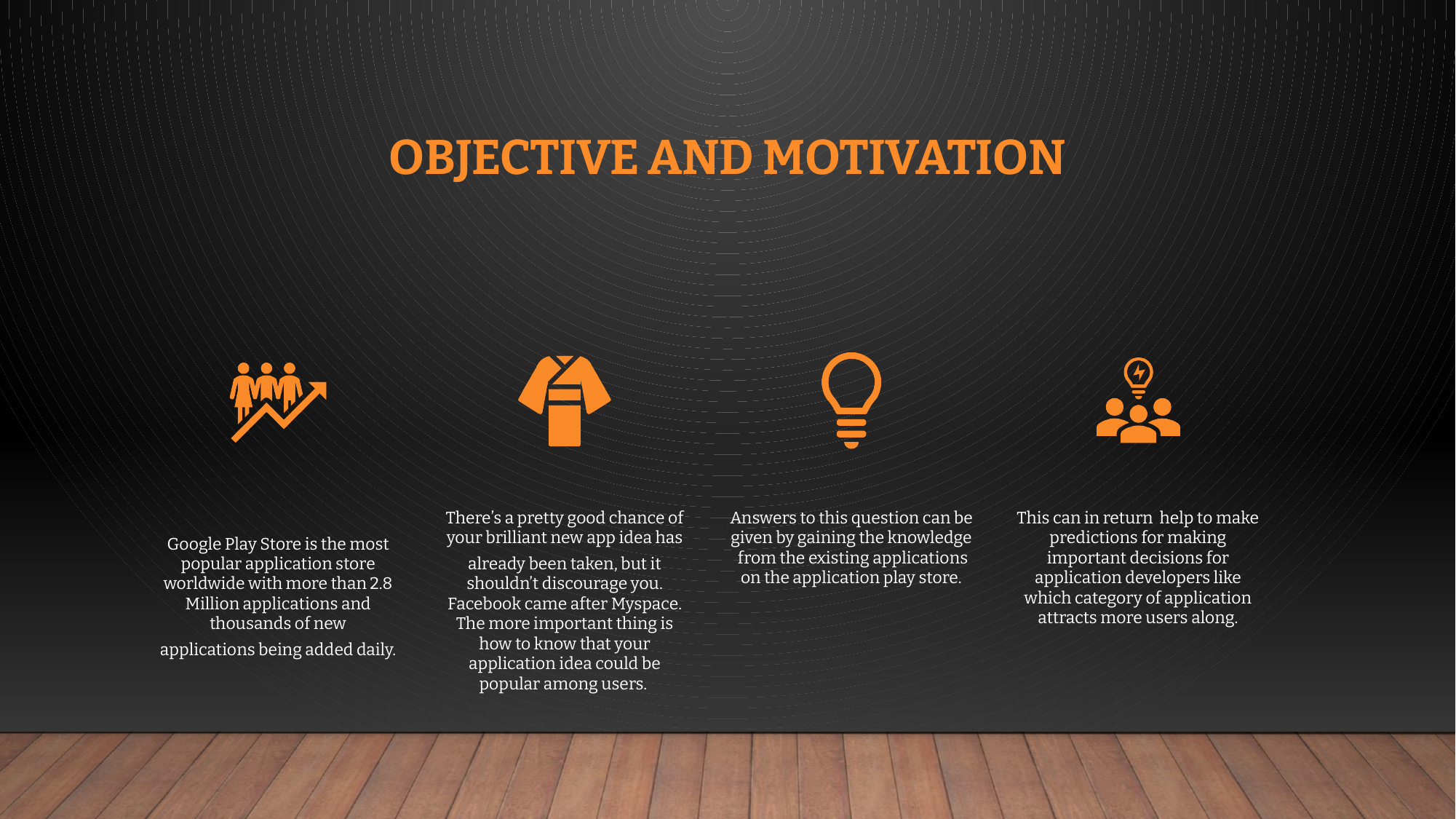

# Objective And Motivation

Google Play Store is the most popular application store worldwide with more than 2.8 Million applications and thousands of new
applications being added daily.
There’s a pretty good chance of your brilliant new app idea has
already been taken, but it shouldn’t discourage you. Facebook came after Myspace. The more important thing is how to know that your application idea could be popular among users.
Answers to this question can be given by gaining the knowledge  from the existing applications on the application play store.
This can in return  help to make predictions for making important decisions for application developers like which category of application attracts more users along.